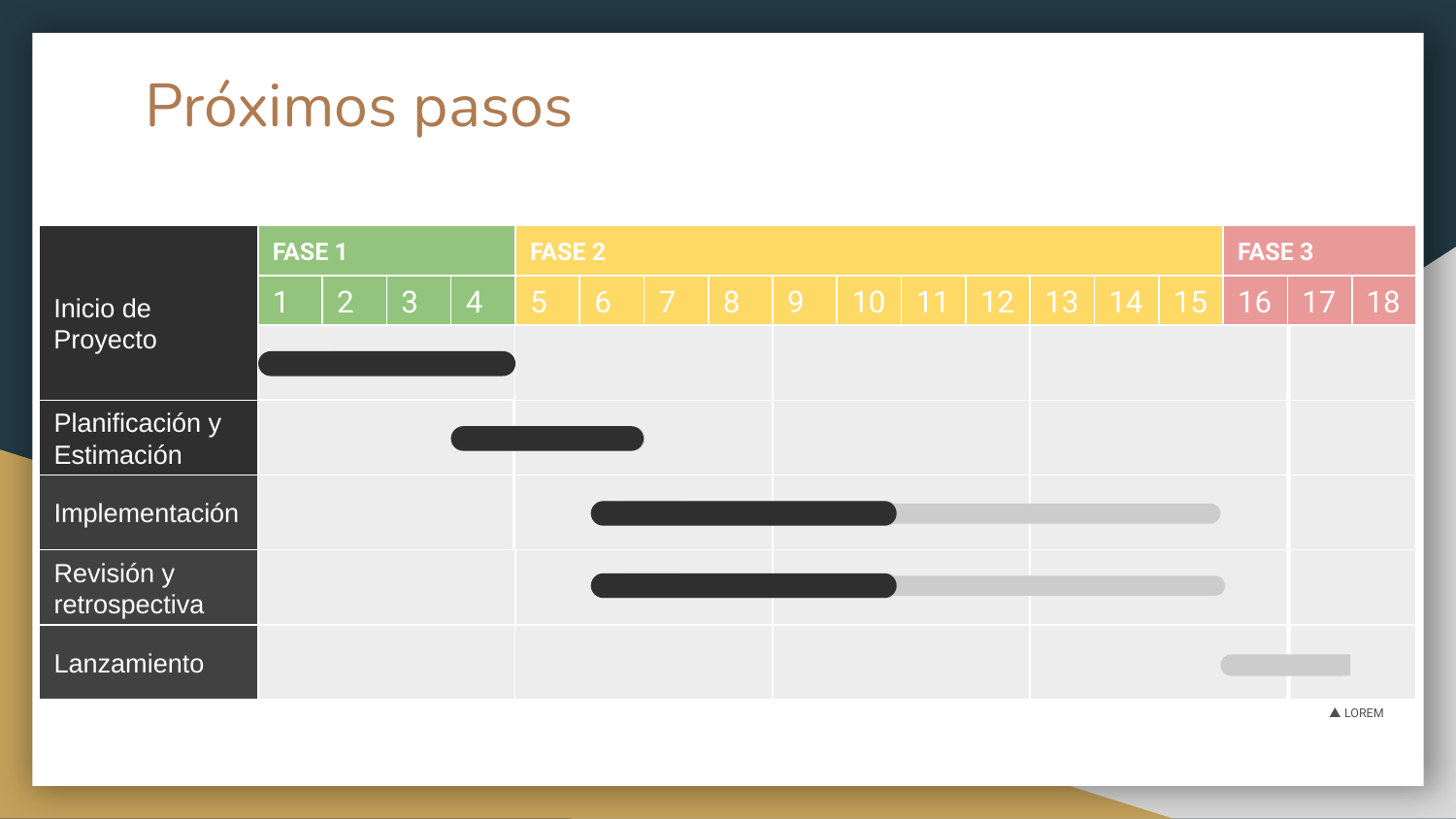

# Próximos pasos

FASE 1
FASE 2
FASE 3
Inicio de  Proyecto

Planificación y Estimación
Implementación
Revisión y retrospectiva
Lanzamiento

1
2
3
4
5
6
7
9
11
12
13
14
15
16
17
18
8
10

LOREM